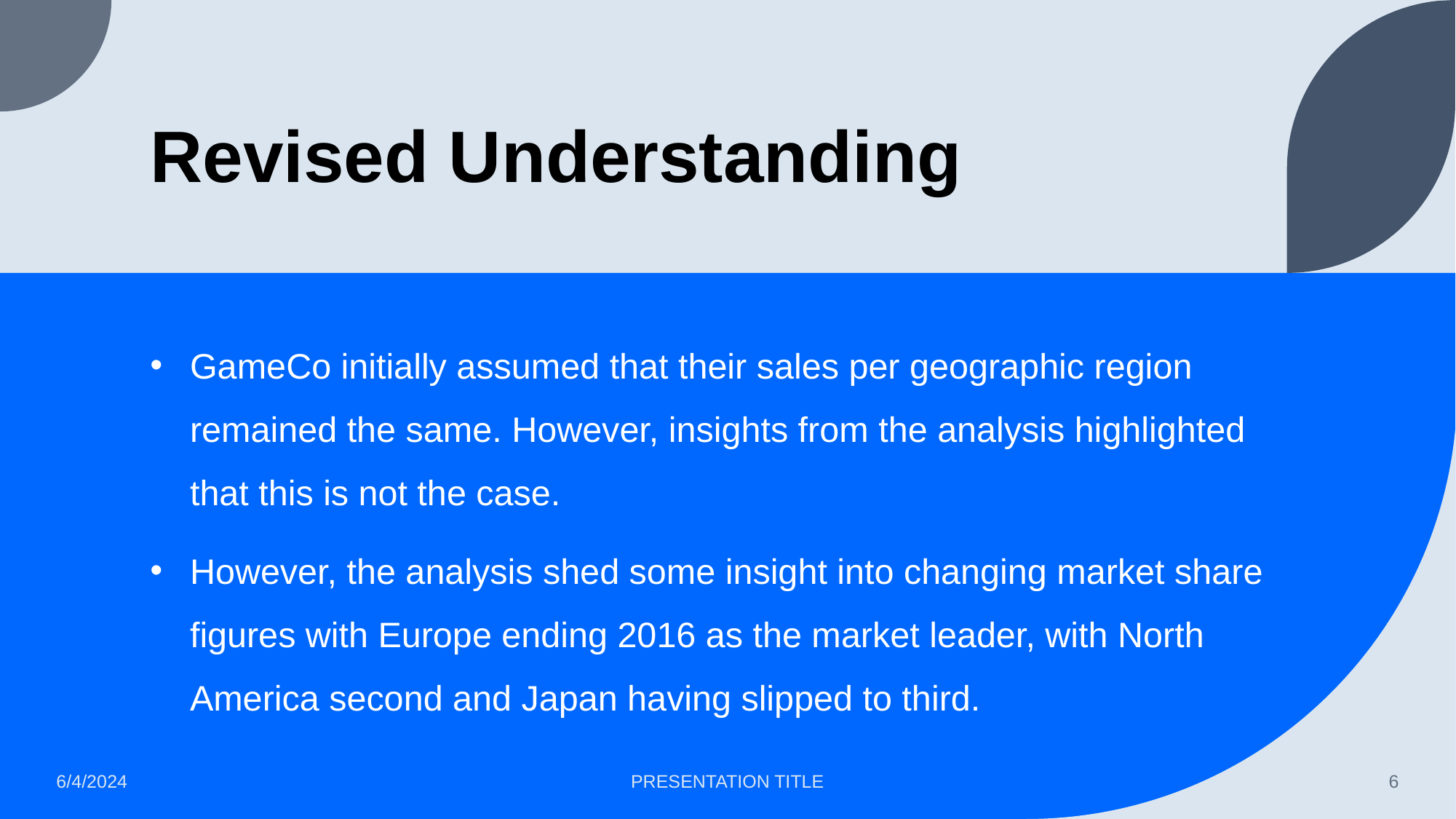

# Revised Understanding
GameCo initially assumed that their sales per geographic region remained the same. However, insights from the analysis highlighted that this is not the case.
However, the analysis shed some insight into changing market share figures with Europe ending 2016 as the market leader, with North America second and Japan having slipped to third.
6/4/2024
PRESENTATION TITLE
6